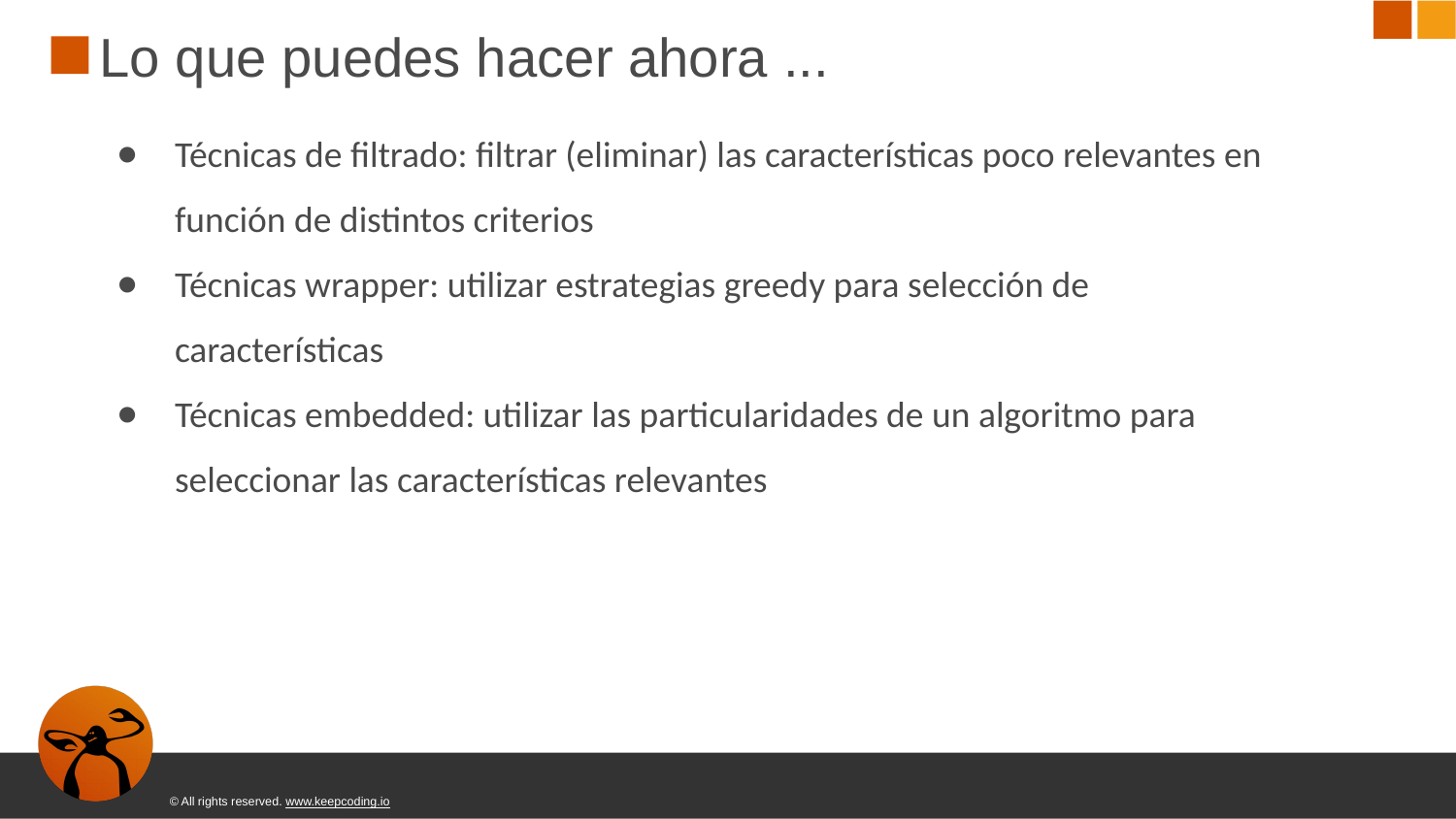

# Lo que puedes hacer ahora ...
Técnicas de ﬁltrado: ﬁltrar (eliminar) las características poco relevantes en  función de distintos criterios
Técnicas wrapper: utilizar estrategias greedy para selección de  características
Técnicas embedded: utilizar las particularidades de un algoritmo para  seleccionar las características relevantes
© All rights reserved. www.keepcoding.io